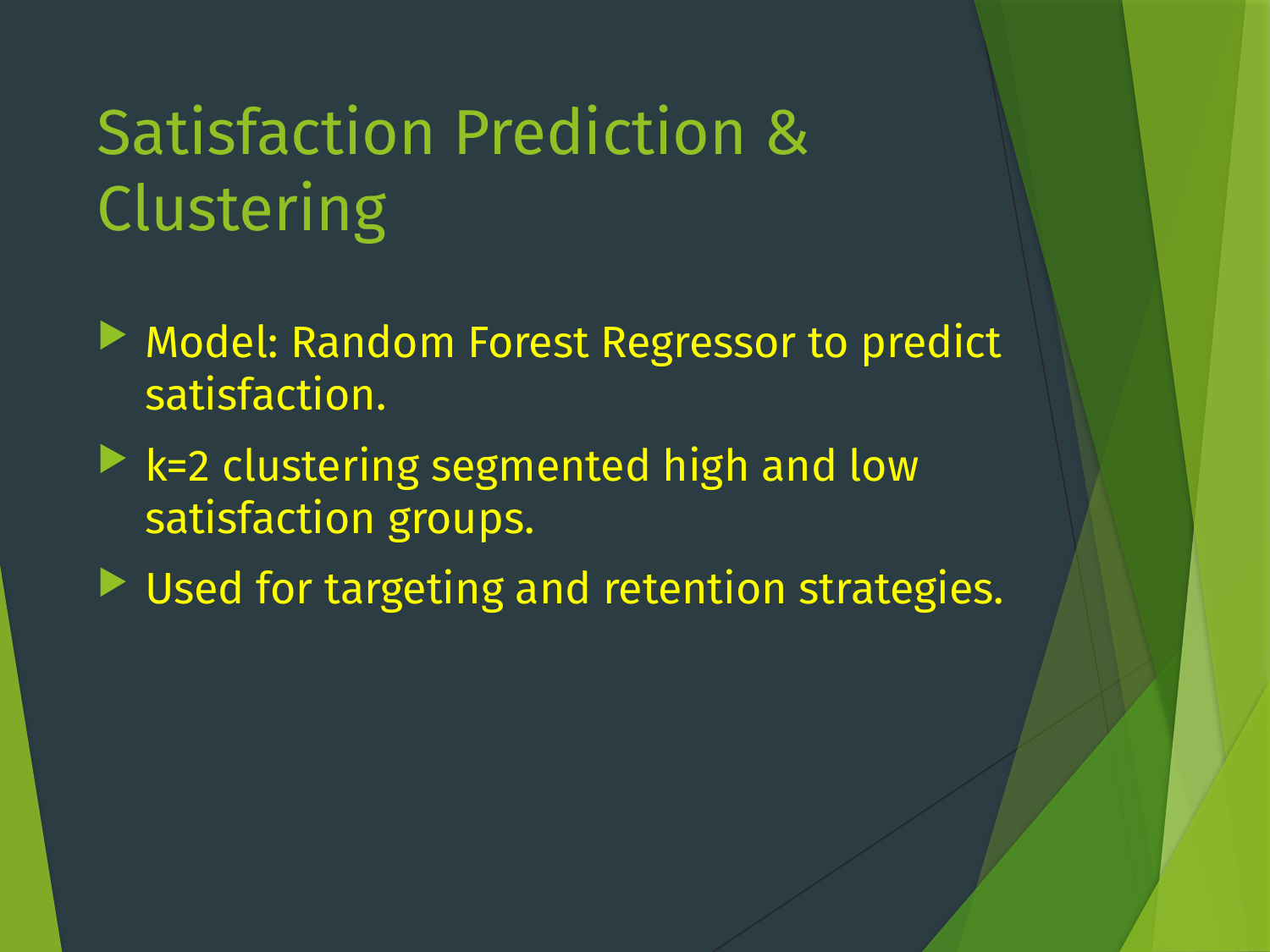

# Satisfaction Prediction & Clustering

Model: Random Forest Regressor to predict satisfaction.
k=2 clustering segmented high and low satisfaction groups.
Used for targeting and retention strategies.